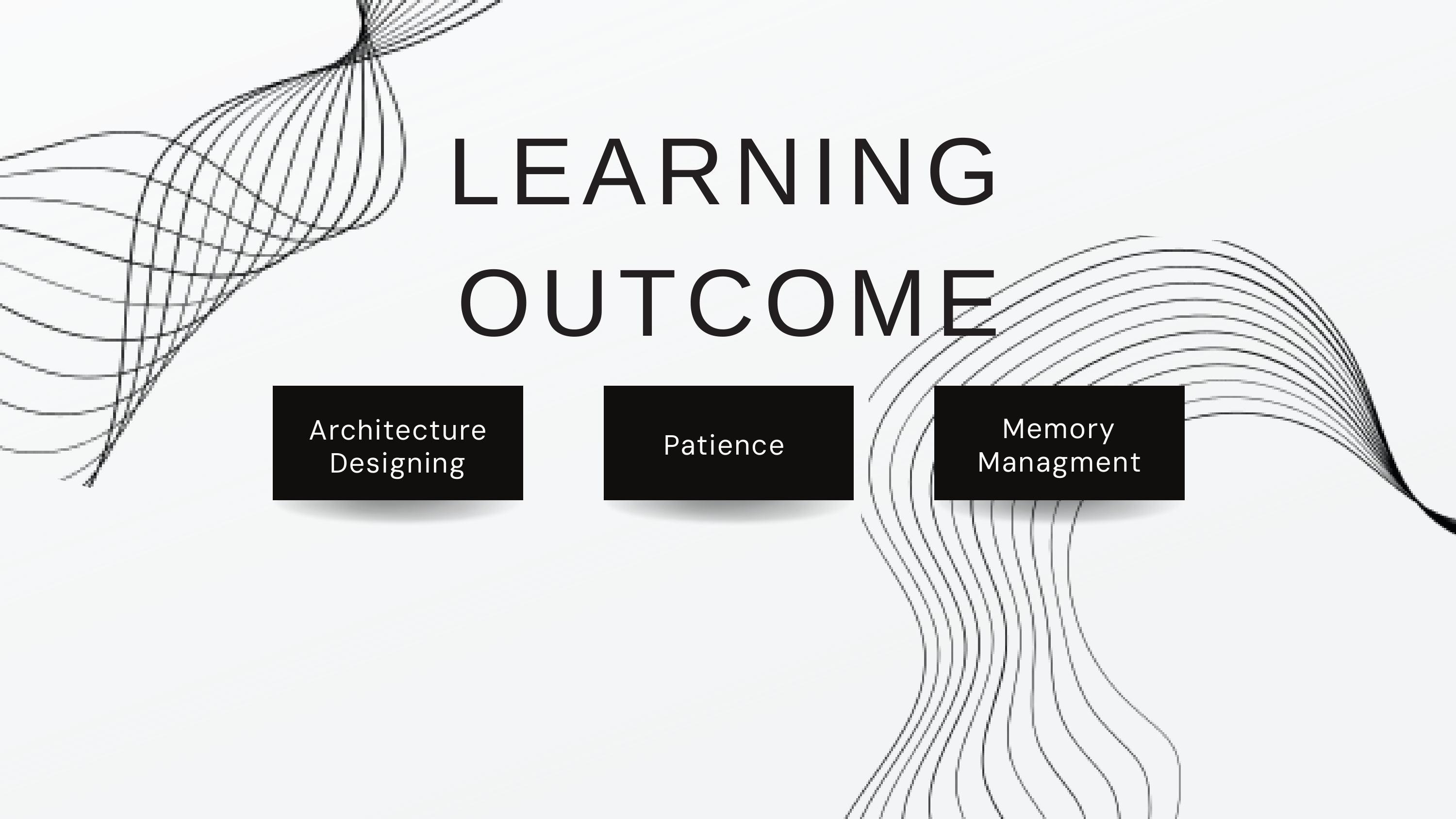

LEARNING OUTCOME

Memory Managment
Architecture
Designing
Patience